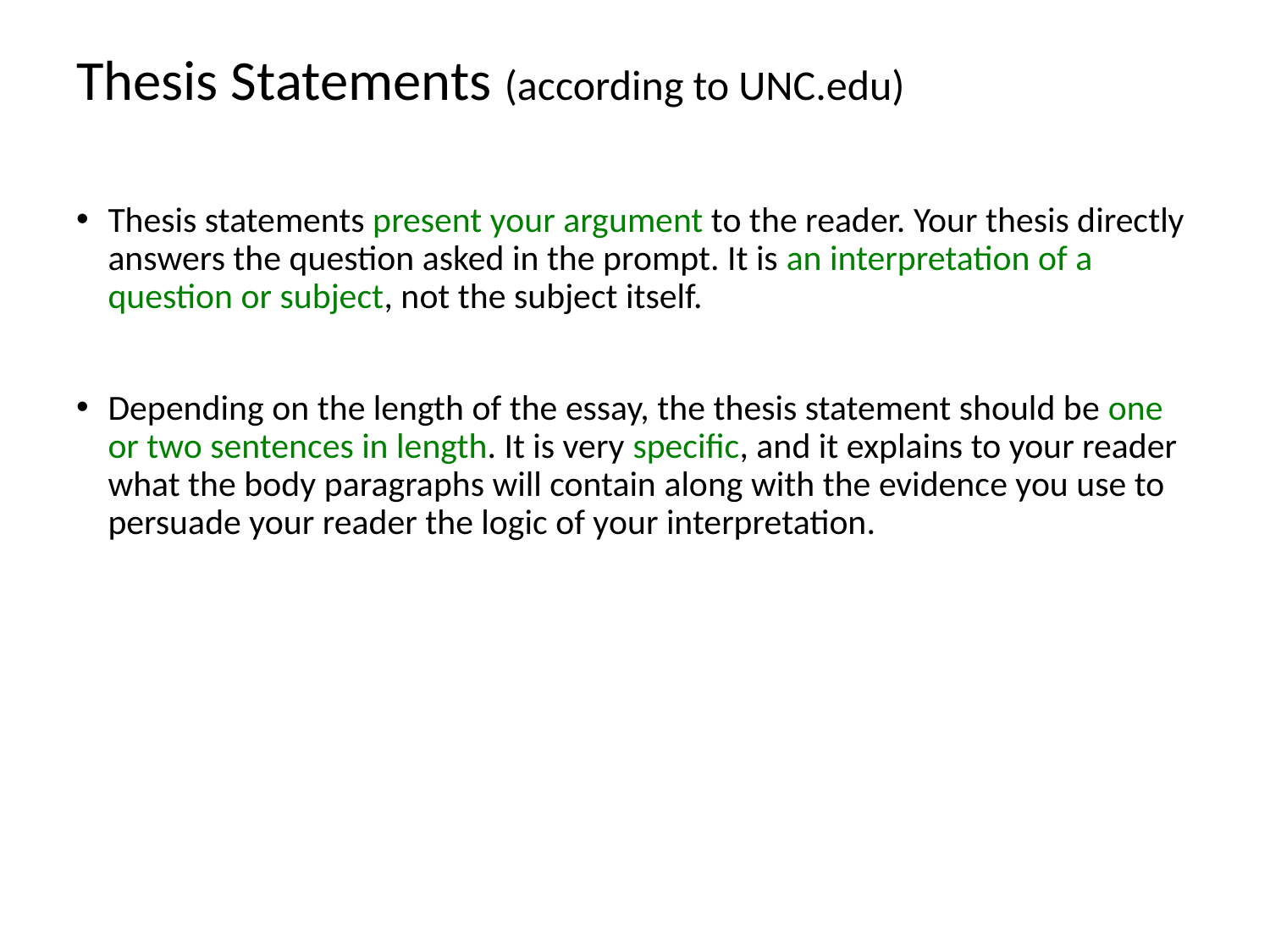

# Thesis Statements (according to UNC.edu)

Thesis statements present your argument to the reader. Your thesis directly answers the question asked in the prompt. It is an interpretation of a question or subject, not the subject itself.

Depending on the length of the essay, the thesis statement should be one or two sentences in length. It is very specific, and it explains to your reader what the body paragraphs will contain along with the evidence you use to persuade your reader the logic of your interpretation.